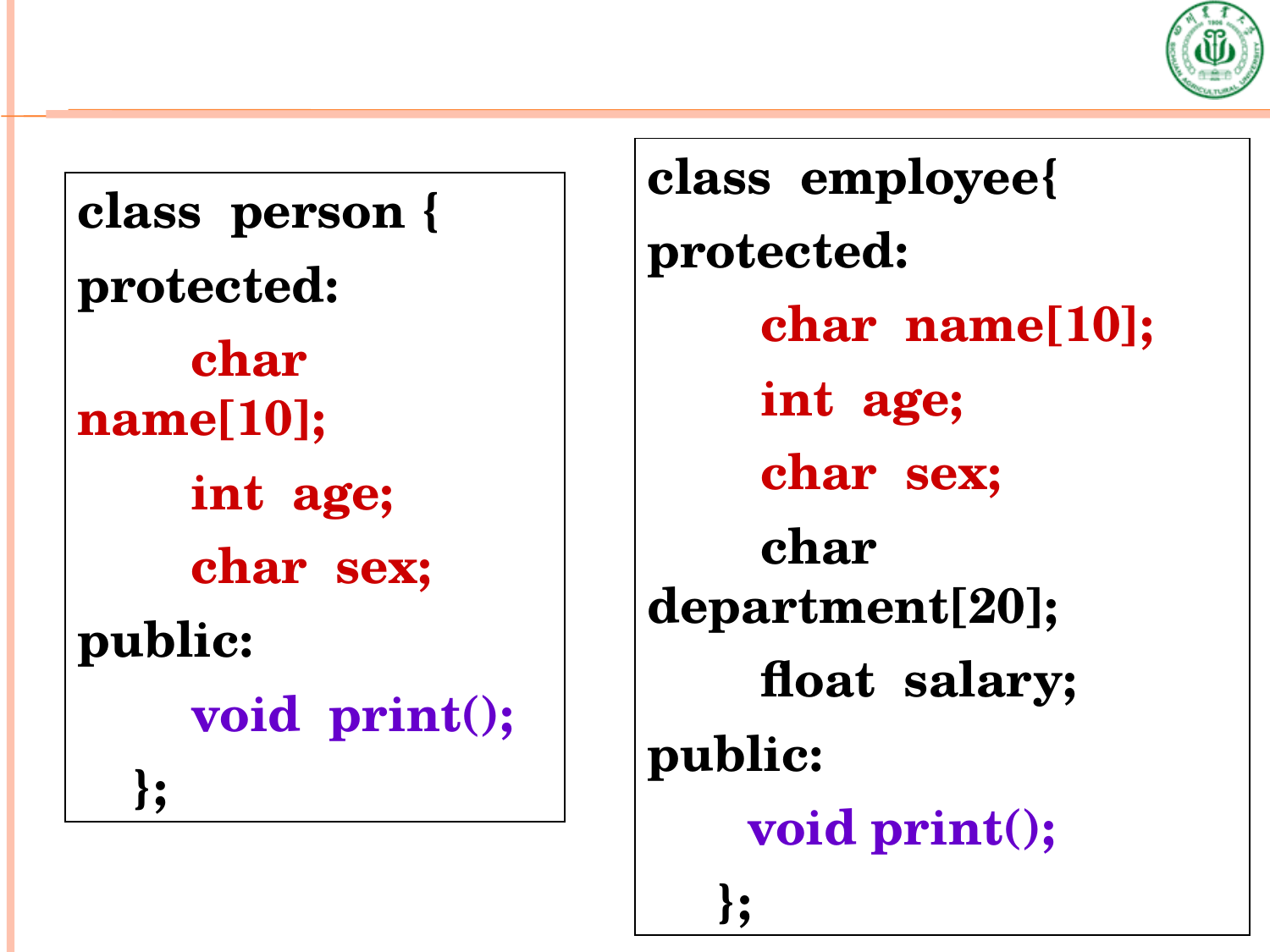

class  employee{
protected:
        char  name[10];
        int  age;
        char  sex;
        char  department[20];
        float  salary;
public:
       void print();
     };
class  person {
protected:
        char  name[10];
        int  age;
        char  sex;
public:
        void  print();
    };